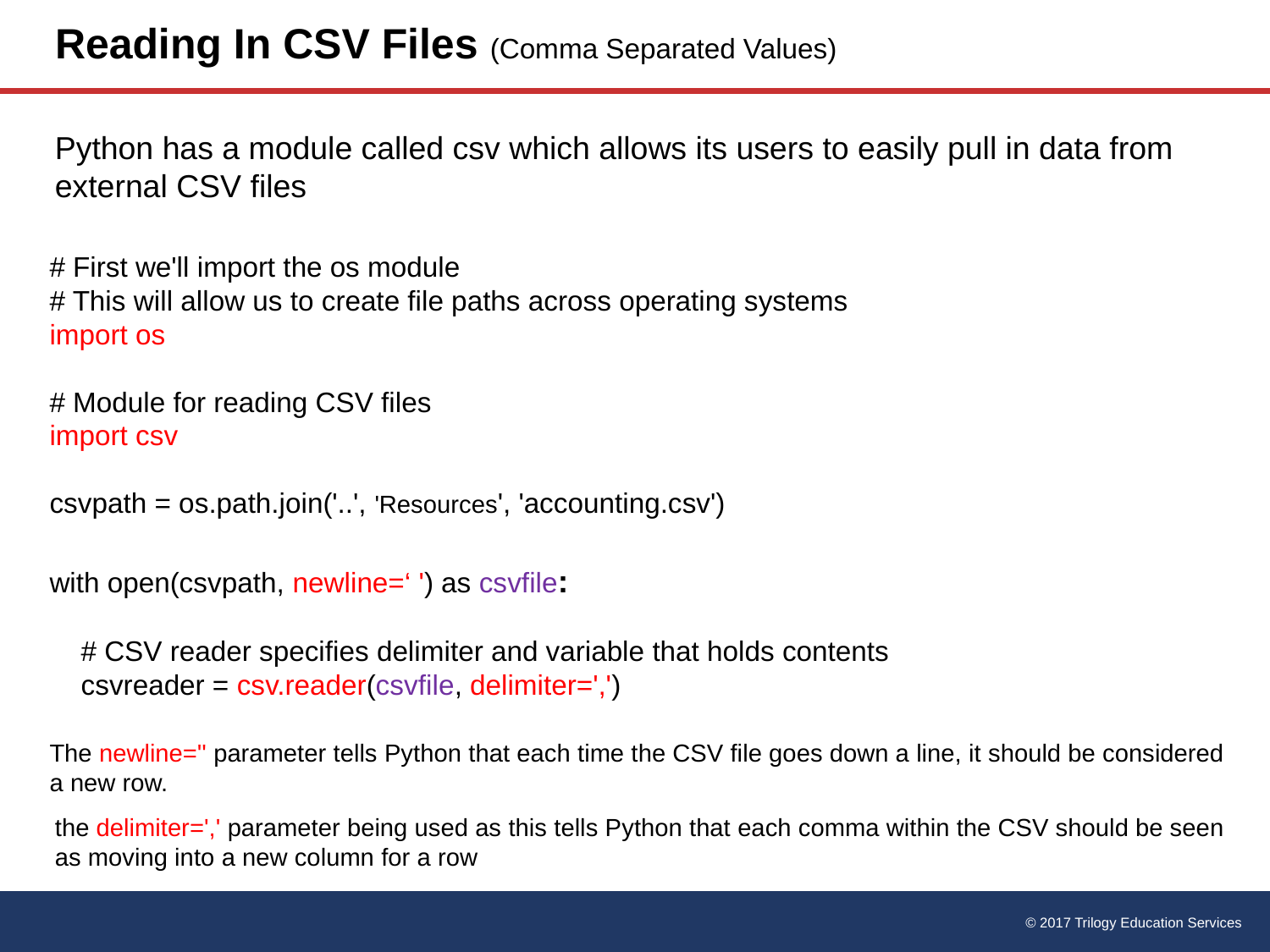

# Reading In CSV Files (Comma Separated Values)
Python has a module called csv which allows its users to easily pull in data from external CSV files
# First we'll import the os module
# This will allow us to create file paths across operating systems
import os

# Module for reading CSV files
import csv

csvpath = os.path.join('..', 'Resources', 'accounting.csv')
with open(csvpath, newline=‘ ') as csvfile:

    # CSV reader specifies delimiter and variable that holds contents
    csvreader = csv.reader(csvfile, delimiter=',')
The newline='' parameter tells Python that each time the CSV file goes down a line, it should be considered a new row.
the delimiter=',' parameter being used as this tells Python that each comma within the CSV should be seen as moving into a new column for a row